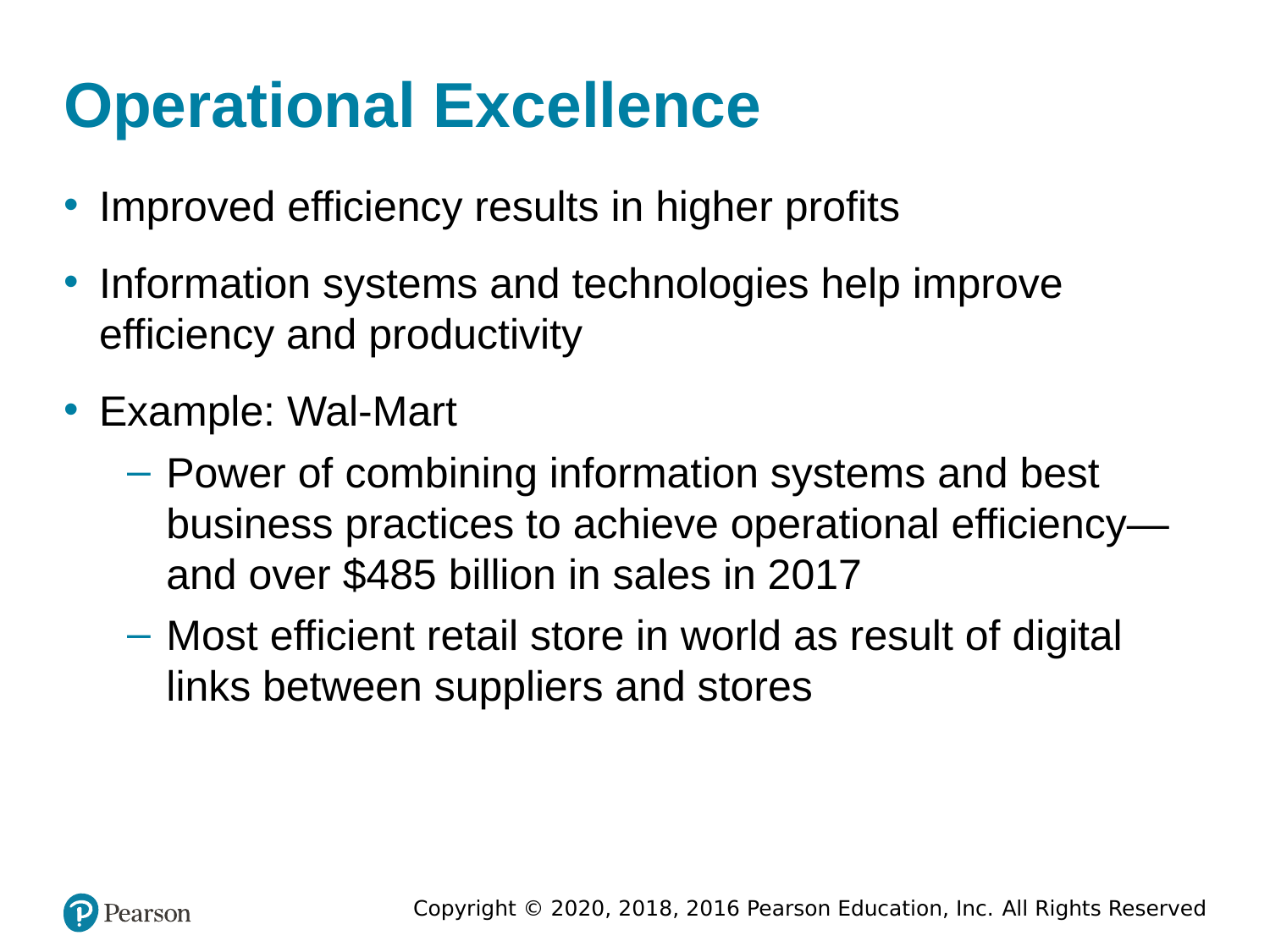

# Operational Excellence
Improved efficiency results in higher profits
Information systems and technologies help improve efficiency and productivity
Example: Wal-Mart
Power of combining information systems and best business practices to achieve operational efficiency—and over $485 billion in sales in 2017
Most efficient retail store in world as result of digital links between suppliers and stores